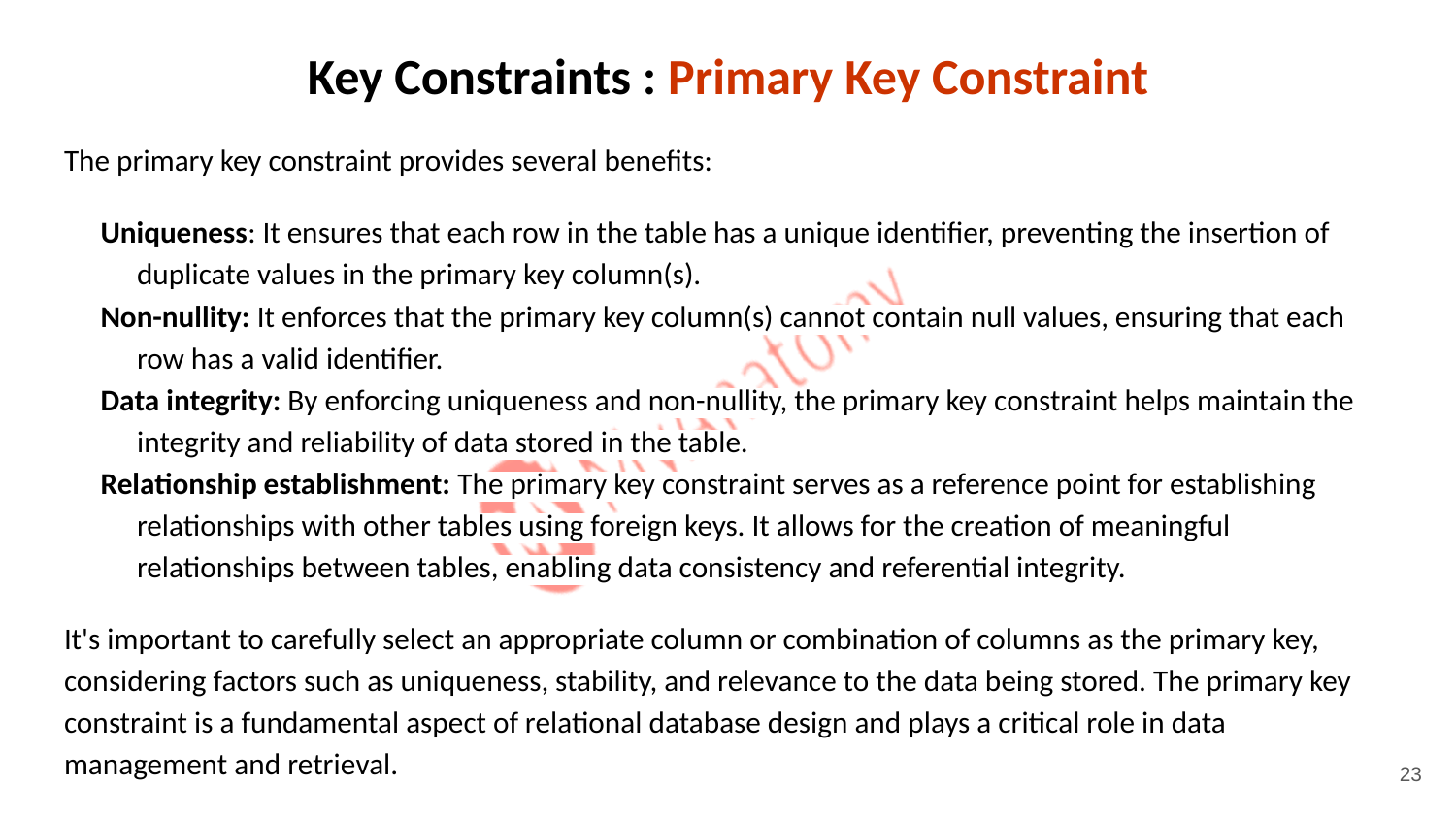

# Key Constraints : Primary Key Constraint
The primary key constraint provides several benefits:
Uniqueness: It ensures that each row in the table has a unique identifier, preventing the insertion of duplicate values in the primary key column(s).
Non-nullity: It enforces that the primary key column(s) cannot contain null values, ensuring that each row has a valid identifier.
Data integrity: By enforcing uniqueness and non-nullity, the primary key constraint helps maintain the integrity and reliability of data stored in the table.
Relationship establishment: The primary key constraint serves as a reference point for establishing relationships with other tables using foreign keys. It allows for the creation of meaningful relationships between tables, enabling data consistency and referential integrity.
It's important to carefully select an appropriate column or combination of columns as the primary key, considering factors such as uniqueness, stability, and relevance to the data being stored. The primary key constraint is a fundamental aspect of relational database design and plays a critical role in data management and retrieval.
23